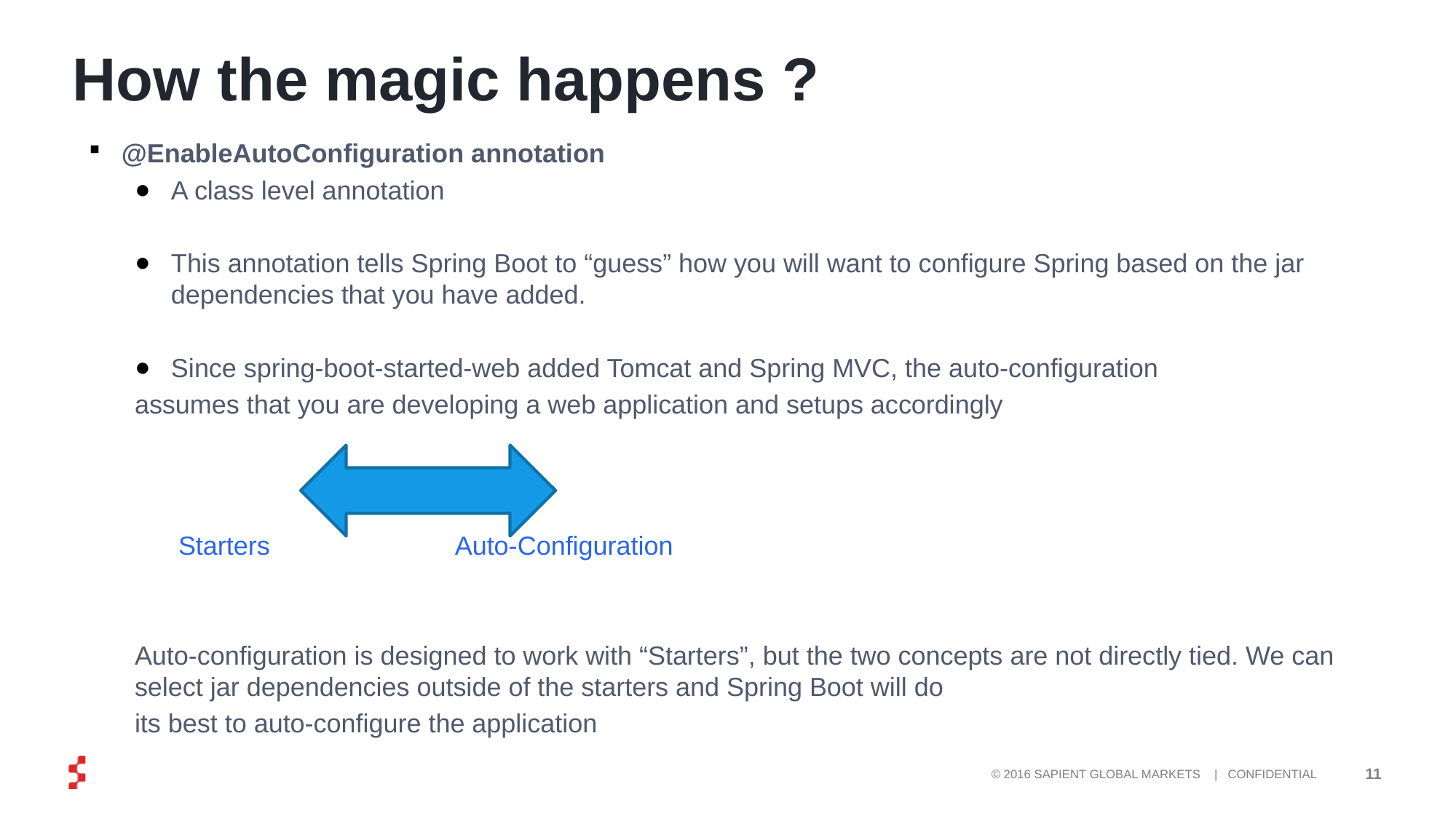

# How the magic happens ?
@EnableAutoConfiguration annotation
A class level annotation

This annotation tells Spring Boot to “guess” how you will want to configure Spring based on the jar dependencies that you have added.

Since spring-boot-started-web added Tomcat and Spring MVC, the auto-configuration
	assumes that you are developing a web application and setups accordingly

      Starters                      			 Auto-Configuration

Auto-configuration is designed to work with “Starters”, but the two concepts are not directly tied. We can select jar dependencies outside of the starters and Spring Boot will do
its best to auto-configure the application